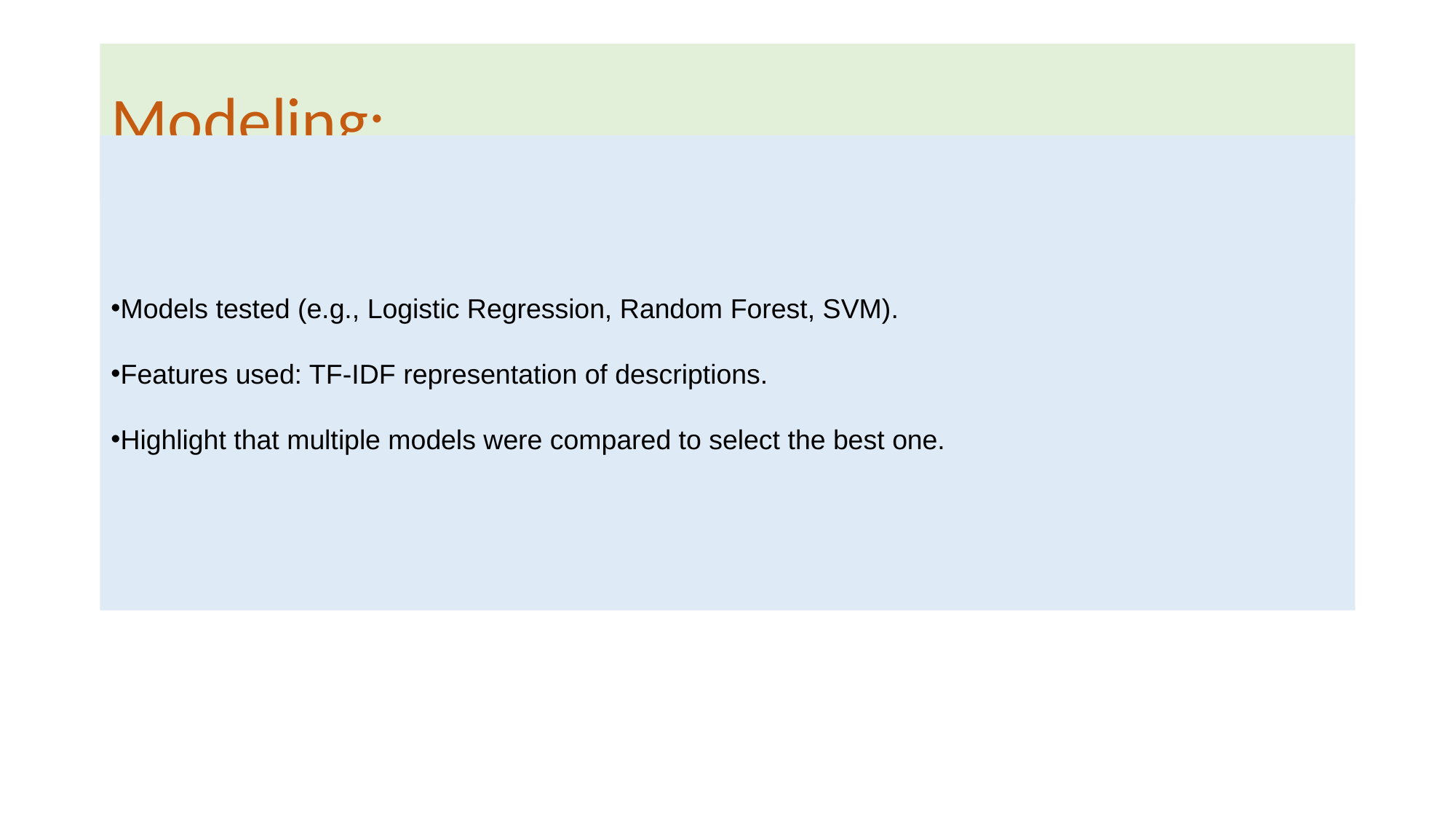

# Modeling:

Models tested (e.g., Logistic Regression, Random Forest, SVM).

Features used: TF-IDF representation of descriptions.

Highlight that multiple models were compared to select the best one.